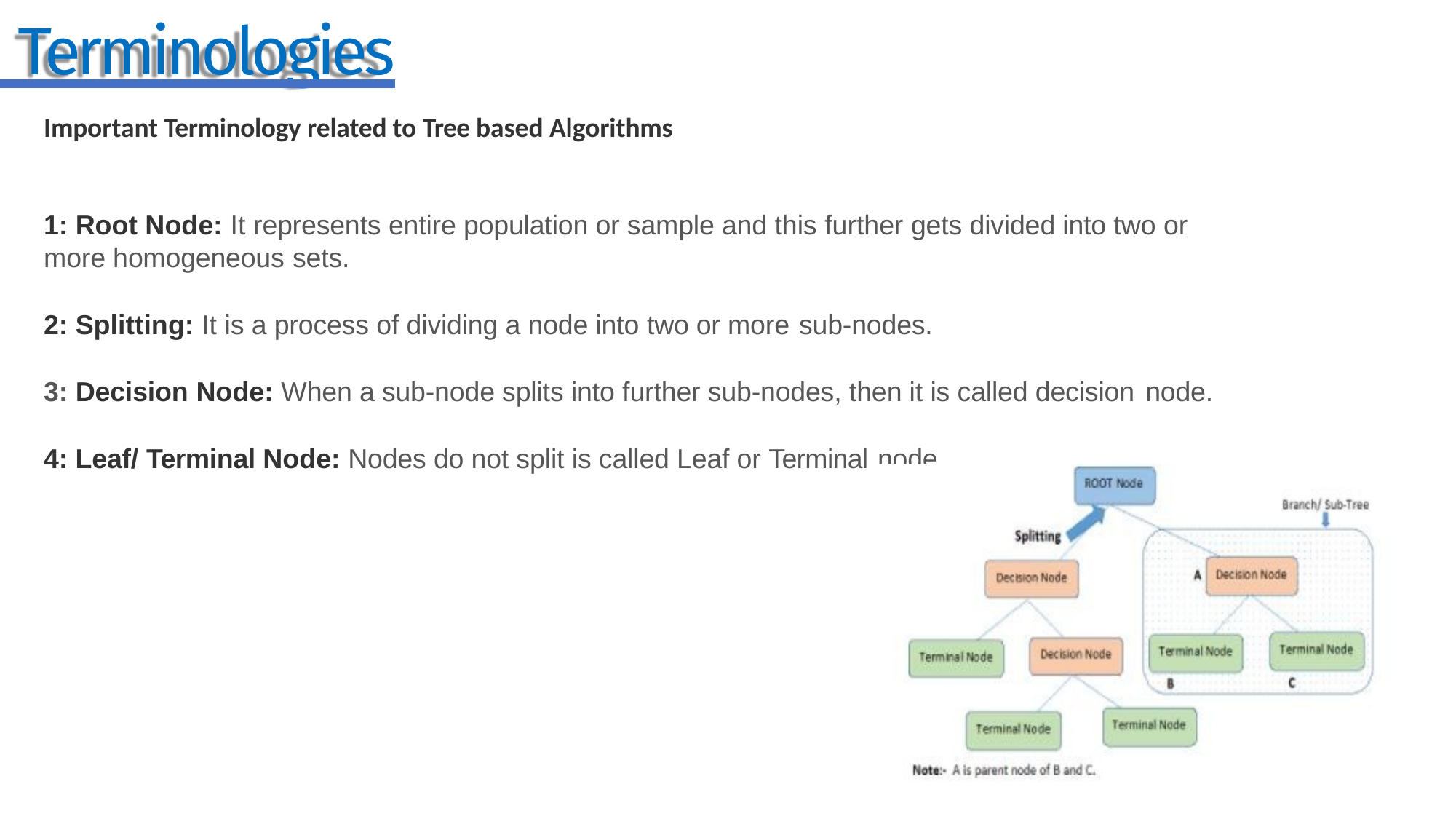

# Terminologies
Important Terminology related to Tree based Algorithms

1: Root Node: It represents entire population or sample and this further gets divided into two or  more homogeneous sets.

2: Splitting: It is a process of dividing a node into two or more sub-nodes.

3: Decision Node: When a sub-node splits into further sub-nodes, then it is called decision node.

4: Leaf/ Terminal Node: Nodes do not split is called Leaf or Terminal node.